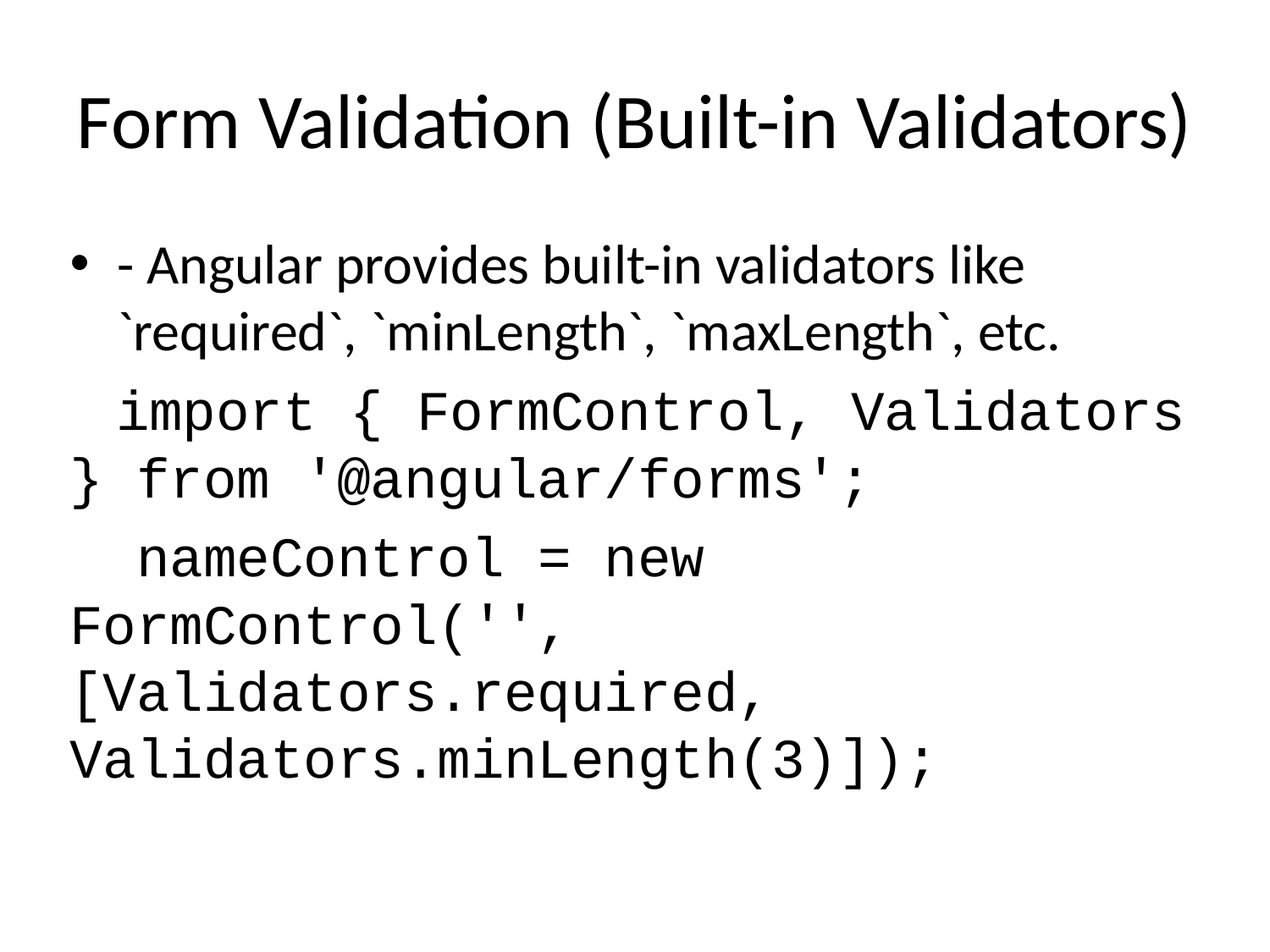

# Form Validation (Built-in Validators)
- Angular provides built-in validators like `required`, `minLength`, `maxLength`, etc.
  import { FormControl, Validators } from '@angular/forms';
  nameControl = new FormControl('', [Validators.required, Validators.minLength(3)]);